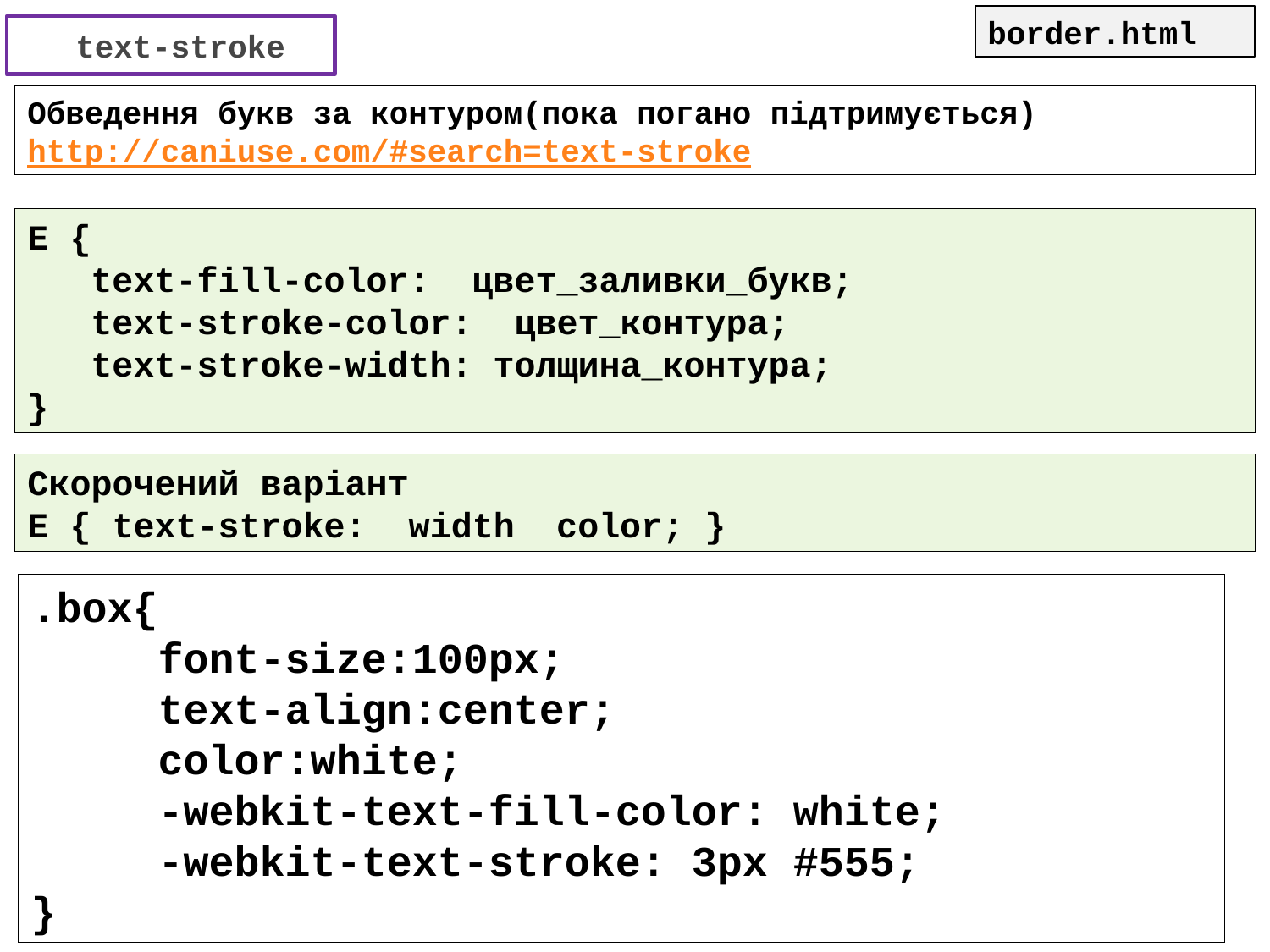

border.html
# text-stroke
Обведення букв за контуром(пока погано підтримується)
http://caniuse.com/#search=text-stroke
Е {
   text-fill-color:  цвет_заливки_букв;
   text-stroke-color:  цвет_контура;
   text-stroke-width: толщина_контура;
}
Скорочений варіант
Е { text-stroke:  width  color; }
.box{
	font-size:100px;
	text-align:center;
	color:white;
	-webkit-text-fill-color: white;
	-webkit-text-stroke: 3px #555;
}